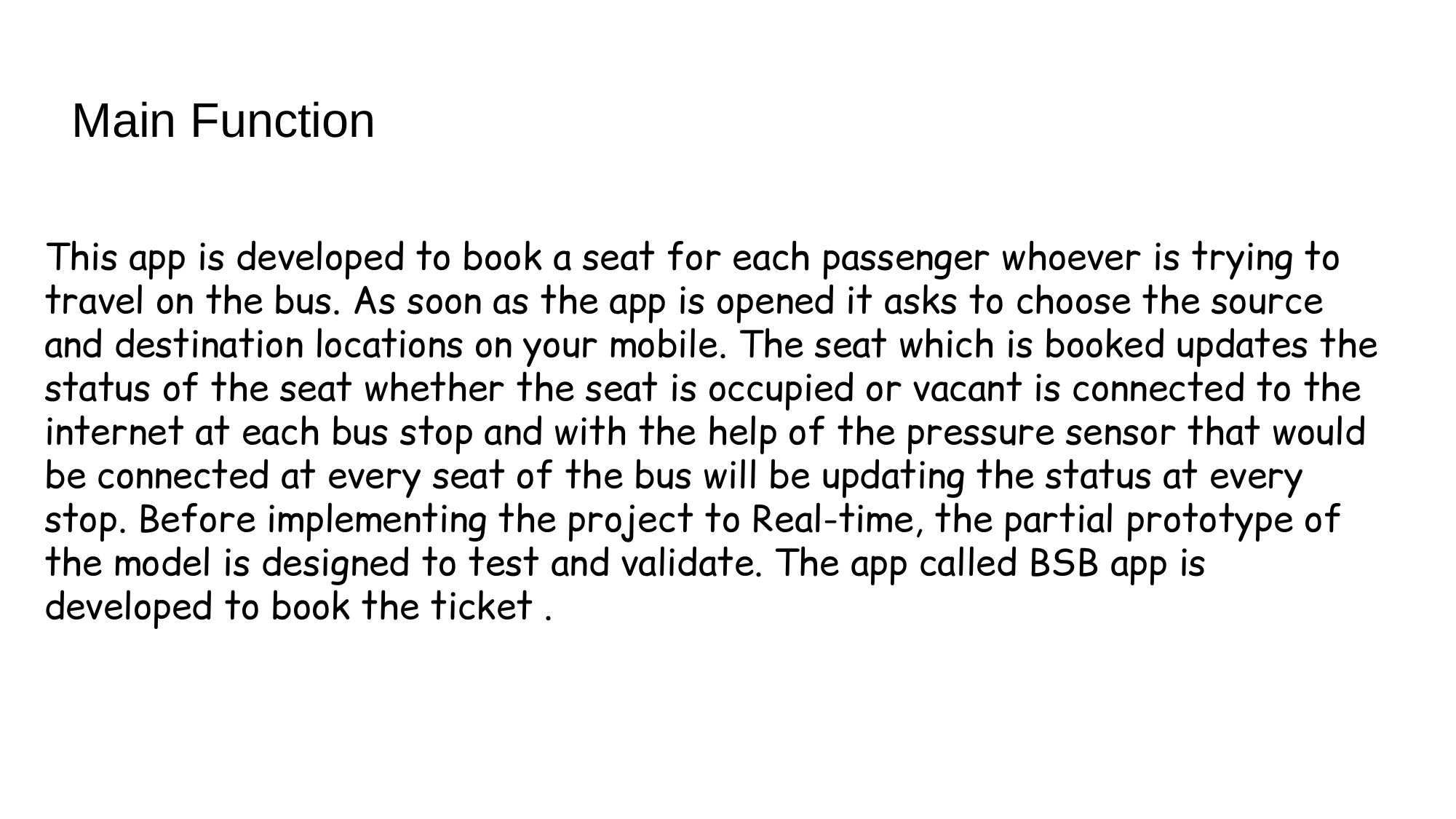

Main Function
This app is developed to book a seat for each passenger whoever is trying to travel on the bus. As soon as the app is opened it asks to choose the source and destination locations on your mobile. The seat which is booked updates the status of the seat whether the seat is occupied or vacant is connected to the internet at each bus stop and with the help of the pressure sensor that would be connected at every seat of the bus will be updating the status at every stop. Before implementing the project to Real-time, the partial prototype of the model is designed to test and validate. The app called BSB app is developed to book the ticket .